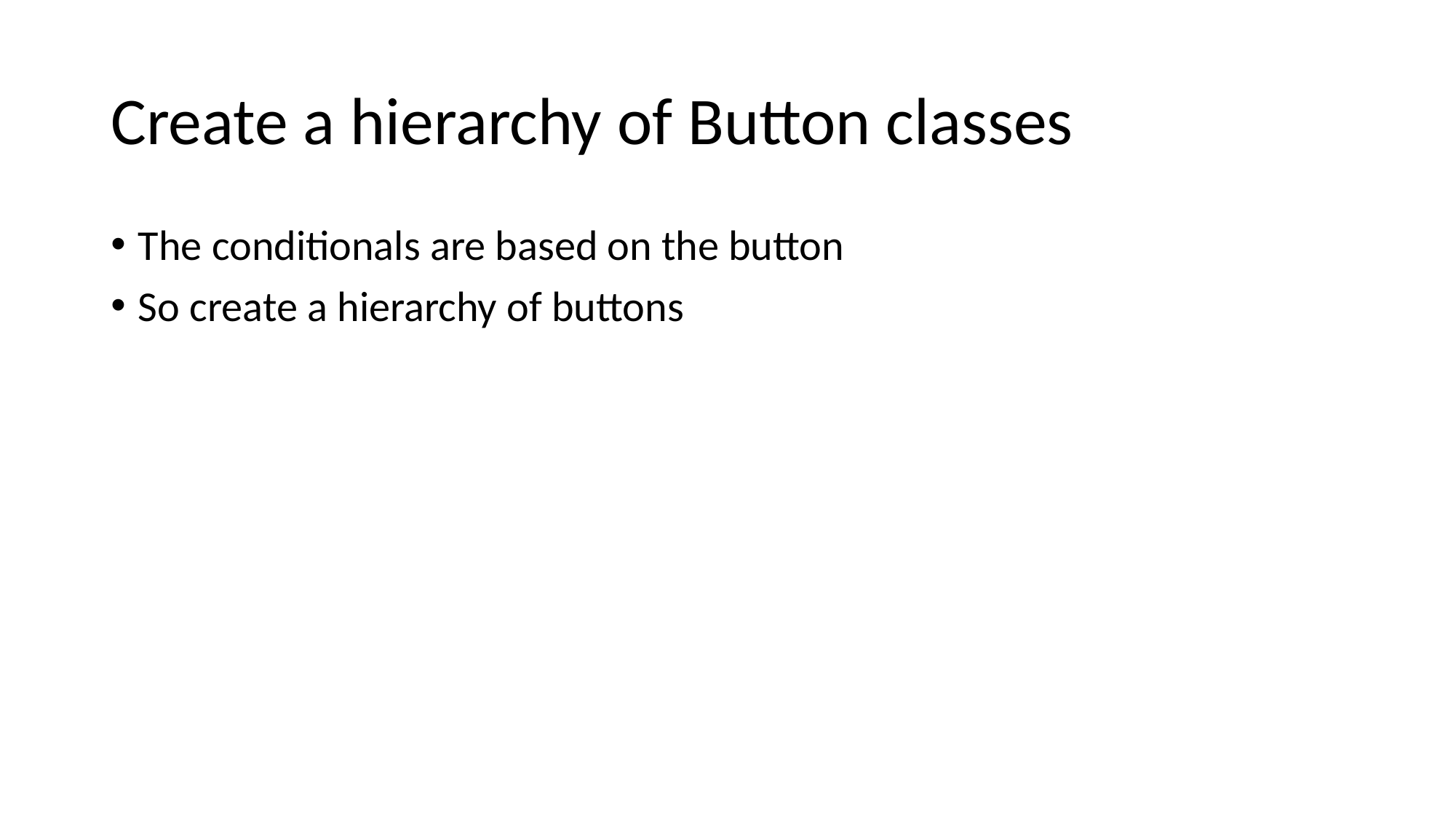

# Create a hierarchy of Button classes
The conditionals are based on the button
So create a hierarchy of buttons